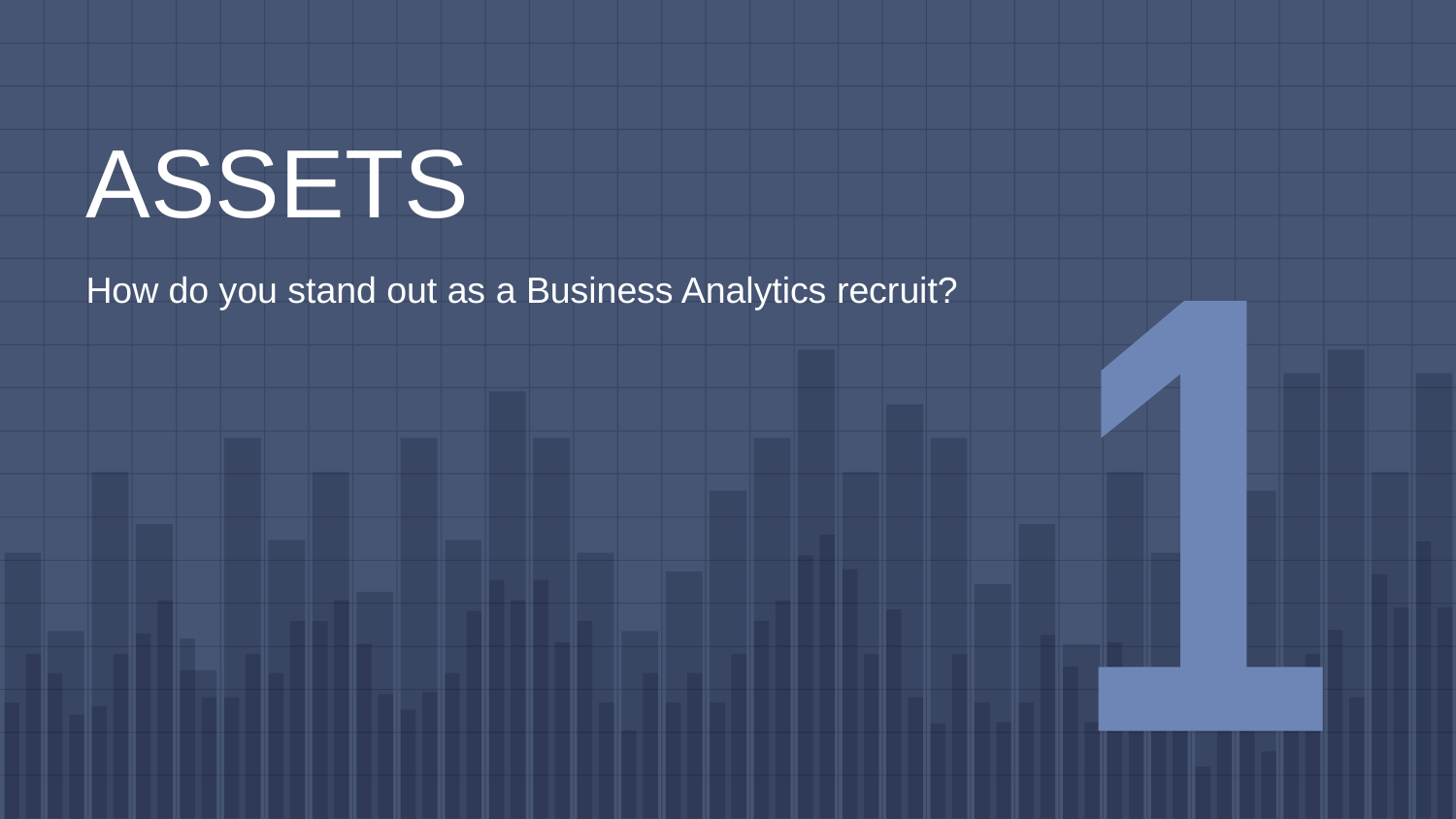

# ASSETS
How do you stand out as a Business Analytics recruit?
1